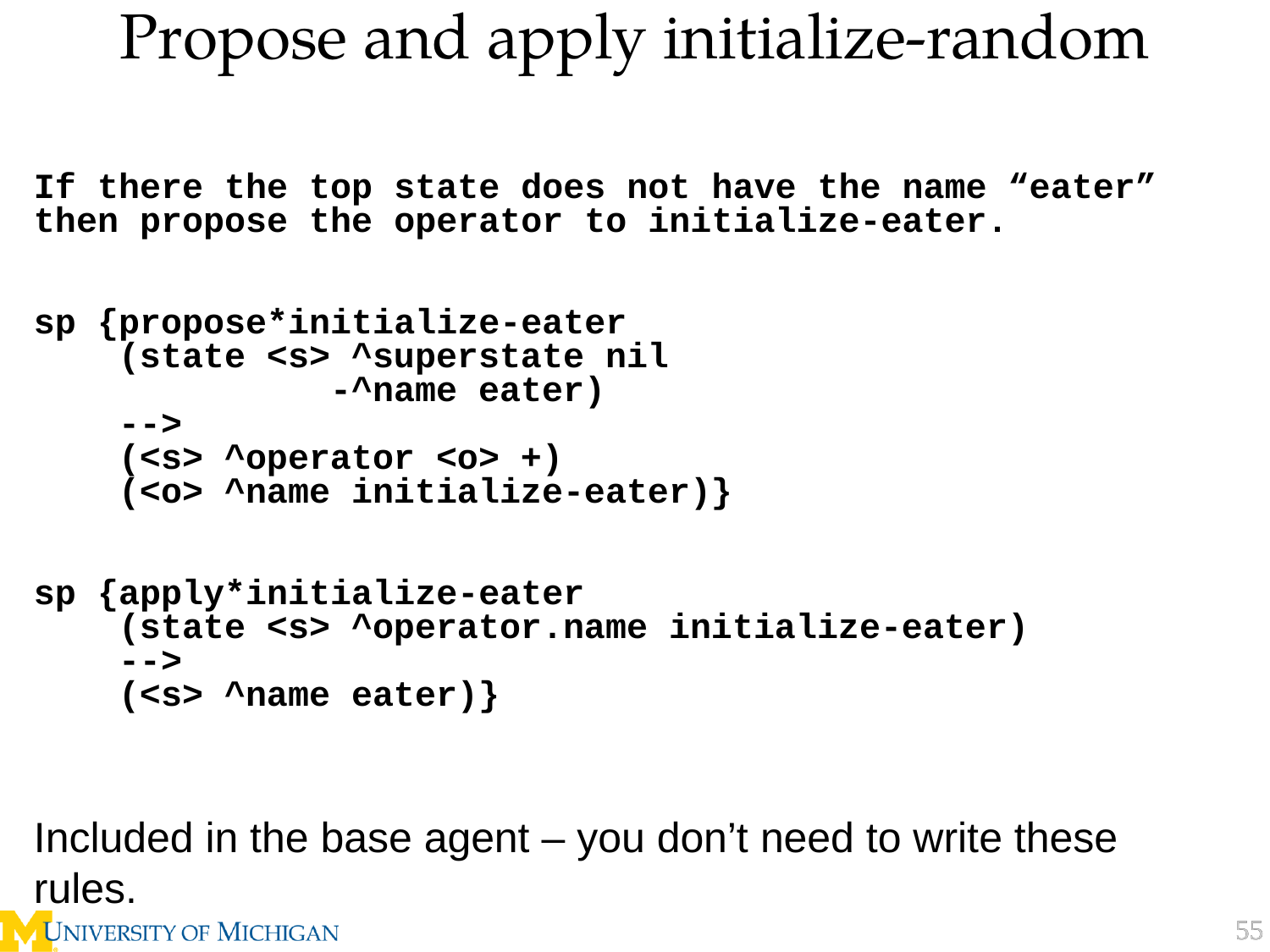

# Propose and apply initialize-random

If there the top state does not have the name “eater”
then propose the operator to initialize-eater.

sp {propose*initialize-eater
    (state <s> ^superstate nil
              -^name eater)
    -->
    (<s> ^operator <o> +)
    (<o> ^name initialize-eater)}

sp {apply*initialize-eater
    (state <s> ^operator.name initialize-eater)
    -->
    (<s> ^name eater)}

Included in the base agent – you don’t need to write these rules.